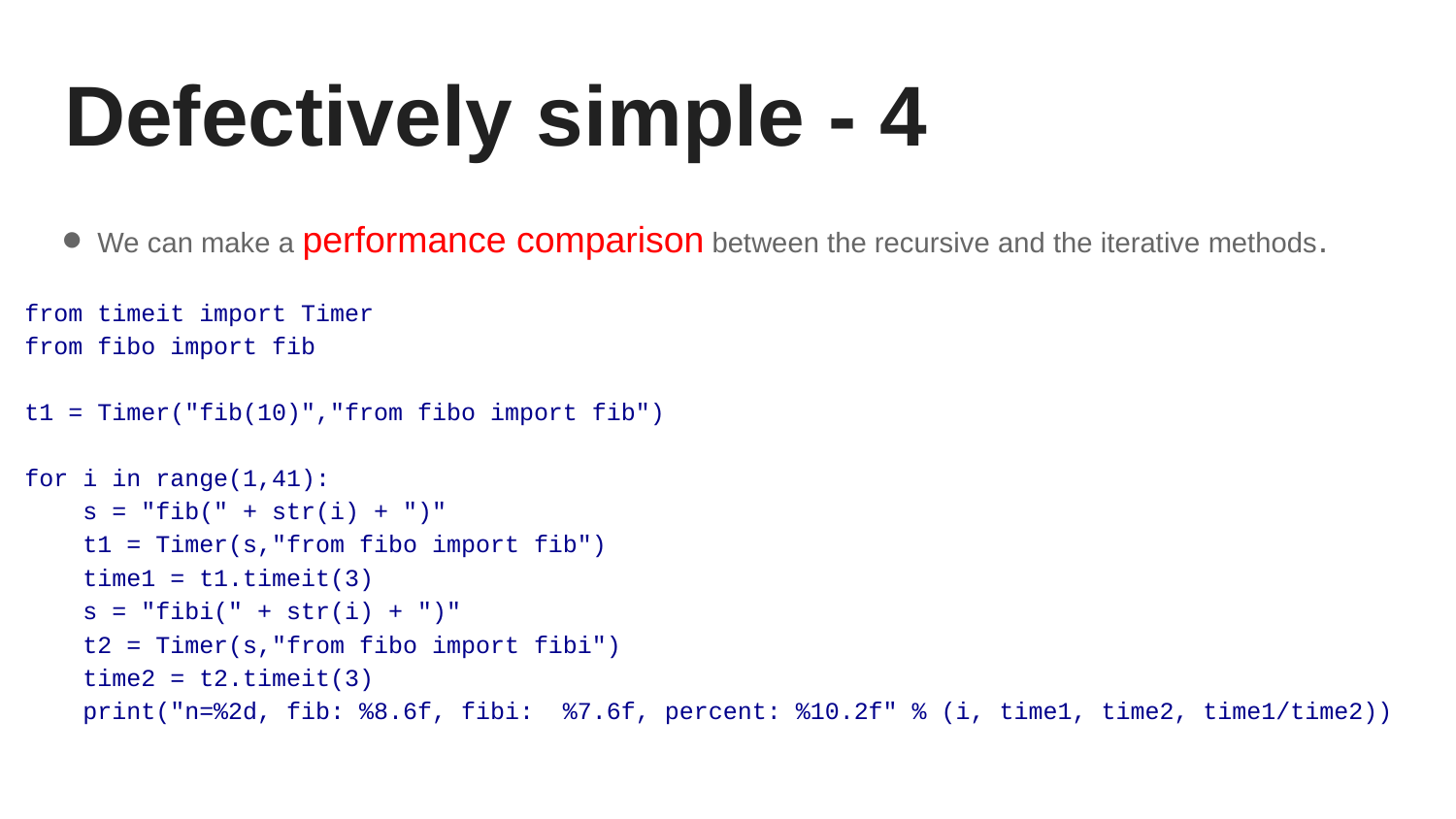

# Defectively simple - 4
We can make a performance comparison between the recursive and the iterative methods.
from timeit import Timer
from fibo import fib
t1 = Timer("fib(10)","from fibo import fib")
for i in range(1,41):
    s = "fib(" + str(i) + ")"
    t1 = Timer(s,"from fibo import fib")
    time1 = t1.timeit(3)
    s = "fibi(" + str(i) + ")"
    t2 = Timer(s,"from fibo import fibi")
    time2 = t2.timeit(3)
    print("n=%2d, fib: %8.6f, fibi:  %7.6f, percent: %10.2f" % (i, time1, time2, time1/time2))